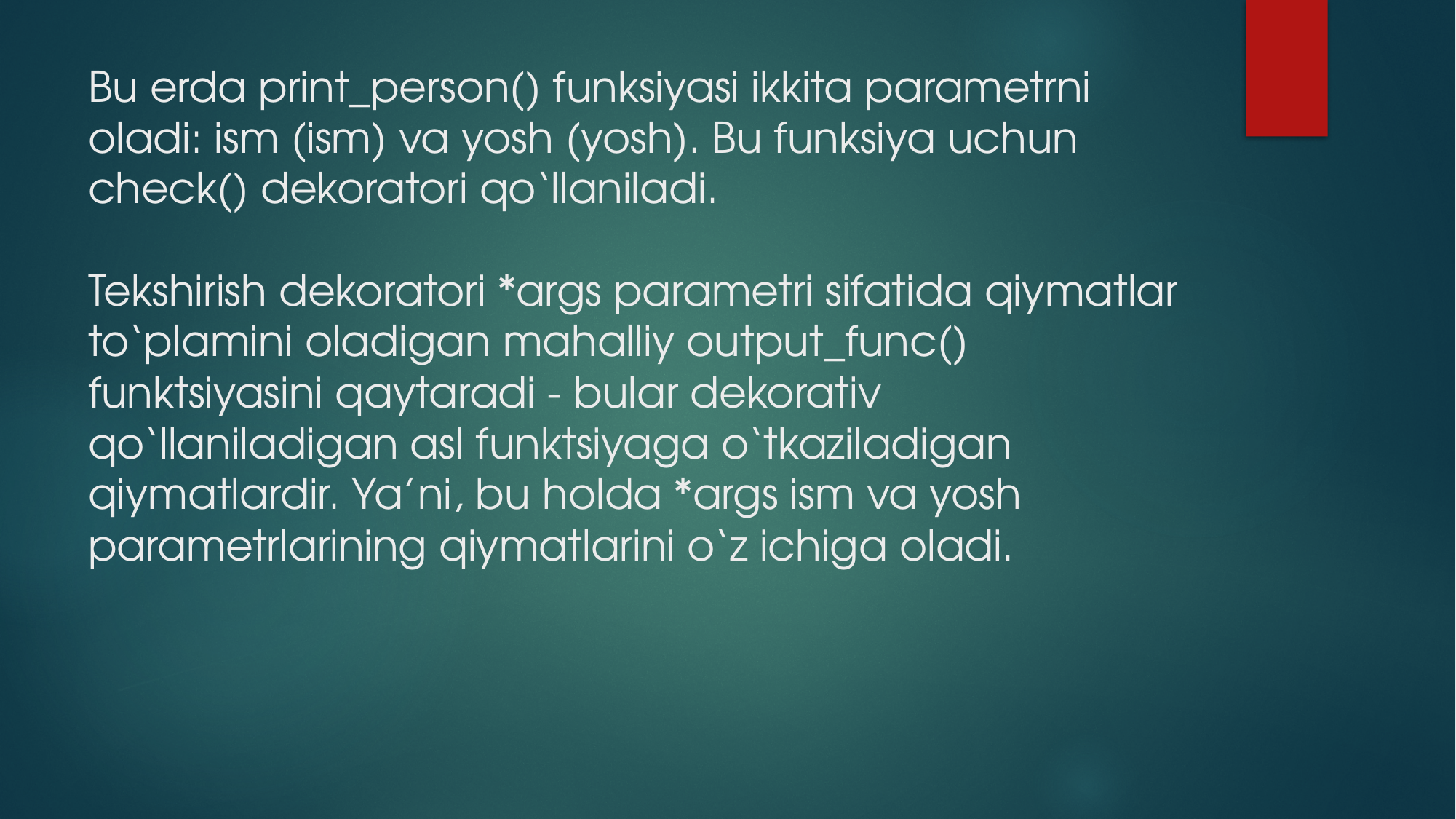

# Bu erda print_person() funksiyasi ikkita parametrni oladi: ism (ism) va yosh (yosh). Bu funksiya uchun check() dekoratori qo‘llaniladi.   Tekshirish dekoratori *args parametri sifatida qiymatlar to‘plamini oladigan mahalliy output_func() funktsiyasini qaytaradi - bular dekorativ qo‘llaniladigan asl funktsiyaga o‘tkaziladigan qiymatlardir. Ya’ni, bu holda *args ism va yosh parametrlarining qiymatlarini o‘z ichiga oladi.